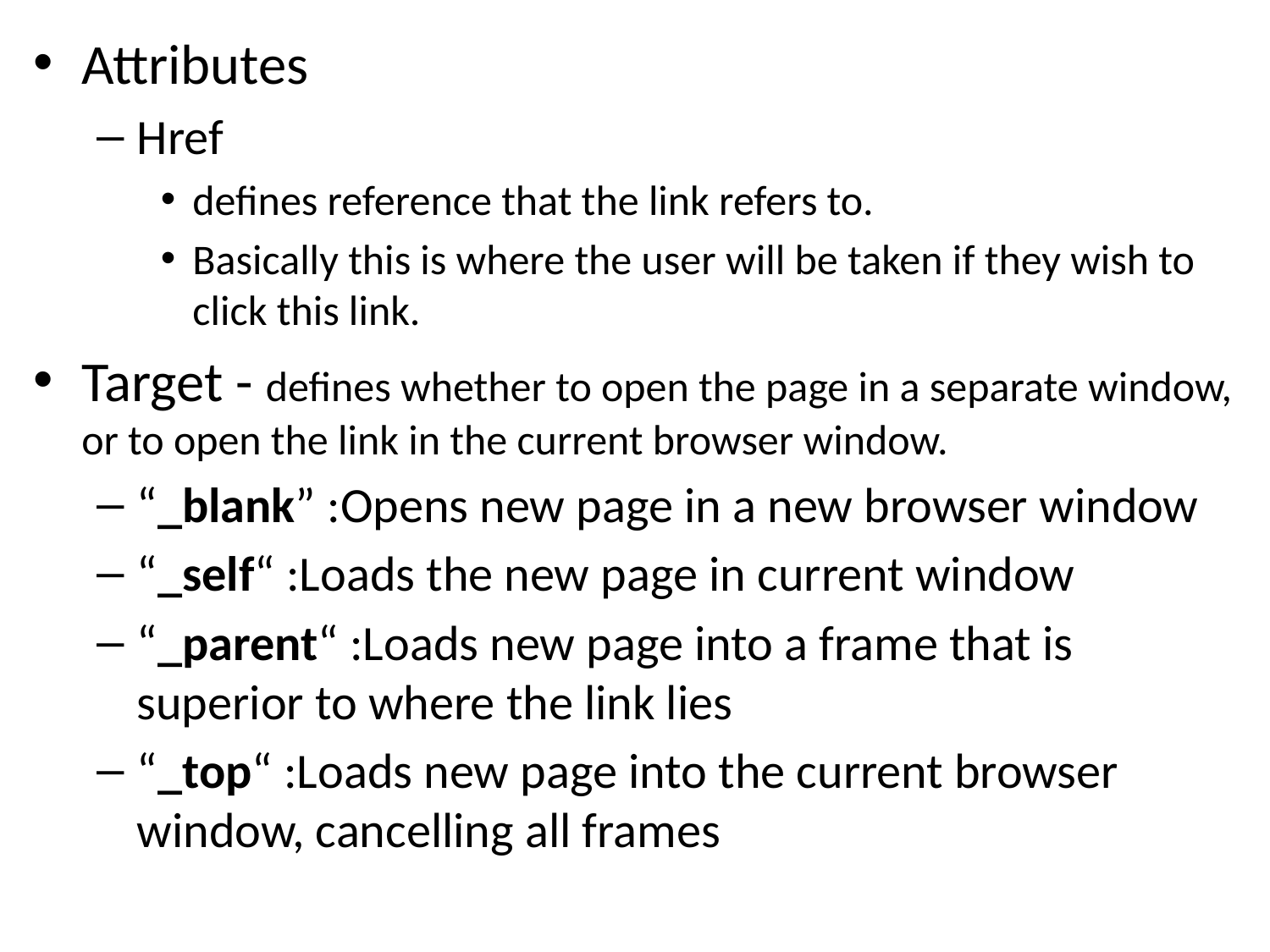

Attributes
Href
defines reference that the link refers to.
Basically this is where the user will be taken if they wish to click this link.
Target - defines whether to open the page in a separate window, or to open the link in the current browser window.
“_blank” :Opens new page in a new browser window
“_self“ :Loads the new page in current window
“_parent“ :Loads new page into a frame that is superior to where the link lies
“_top“ :Loads new page into the current browser window, cancelling all frames